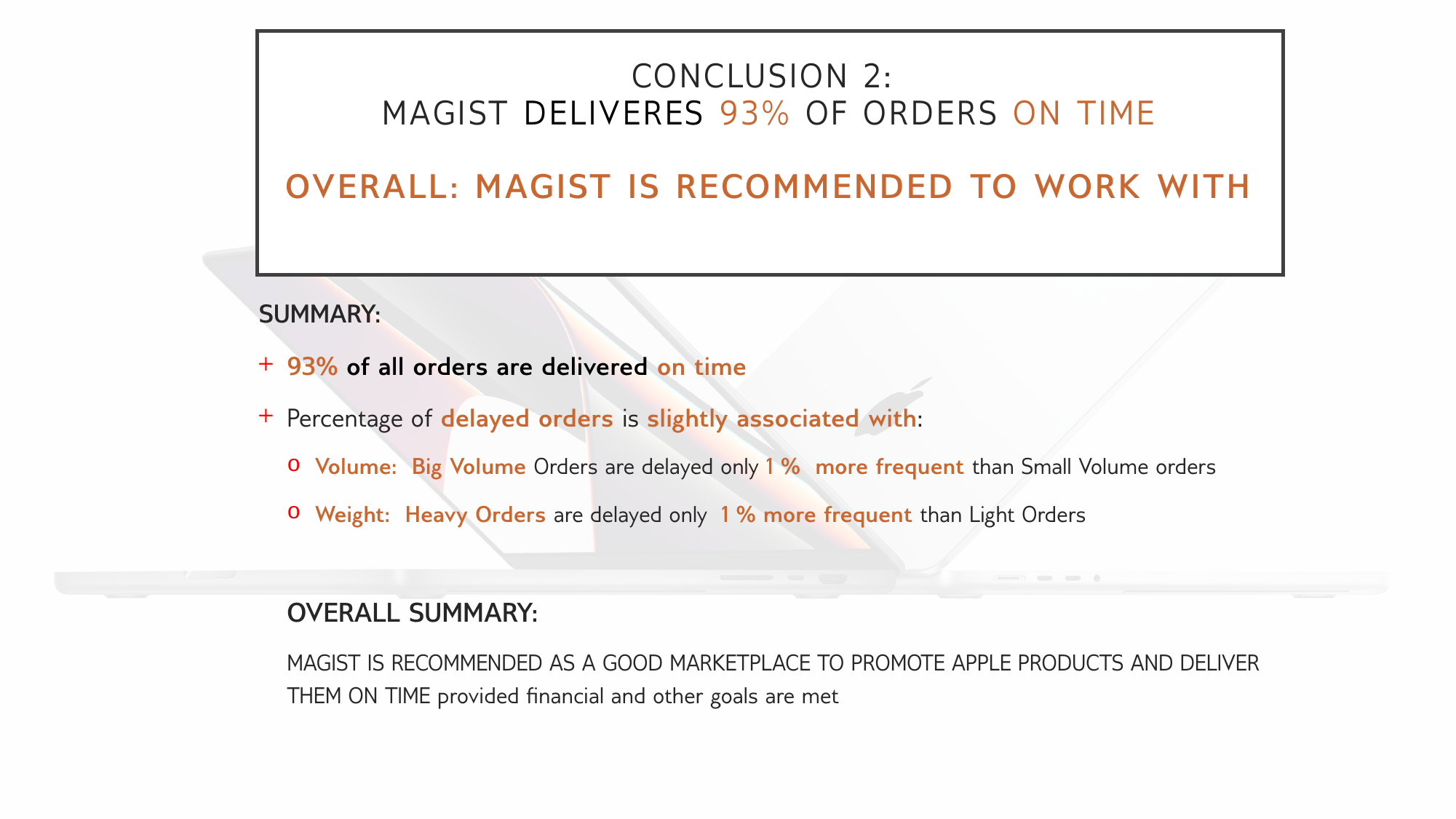

# Conclusion 2: Magist deliveres 93% of orders on TiME overall: MAGIST IS RECOMMENDED to work with
SUMMARY:
93% of all orders are delivered on time
Percentage of delayed orders is slightly associated with:
Volume:  Big Volume Orders are delayed only 1 %  more frequent than Small Volume orders
Weight:  Heavy Orders are delayed only  1 % more frequent than Light Orders

OVERALL SUMMARY:
MAGIST IS RECOMMENDED AS A GOOD MARKETPLACE TO PROMOTE APPLE PRODUCTS AND DELIVER THEM ON TIME provided financial and other goals are met